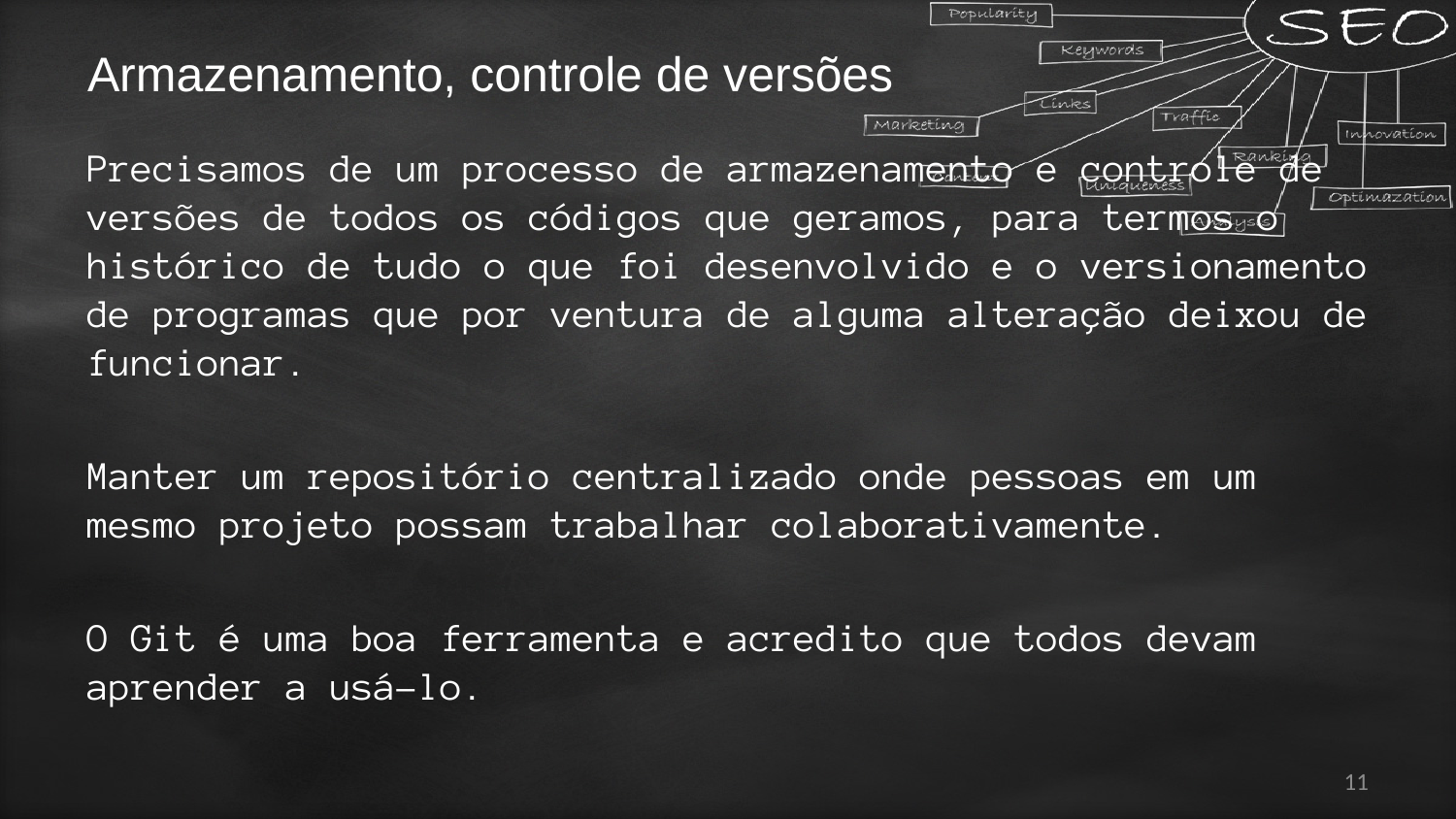

# Armazenamento, controle de versões
Precisamos de um processo de armazenamento e controle de versões de todos os códigos que geramos, para termos o histórico de tudo o que foi desenvolvido e o versionamento de programas que por ventura de alguma alteração deixou de funcionar.

Manter um repositório centralizado onde pessoas em um mesmo projeto possam trabalhar colaborativamente.

O Git é uma boa ferramenta e acredito que todos devam aprender a usá-lo.
11